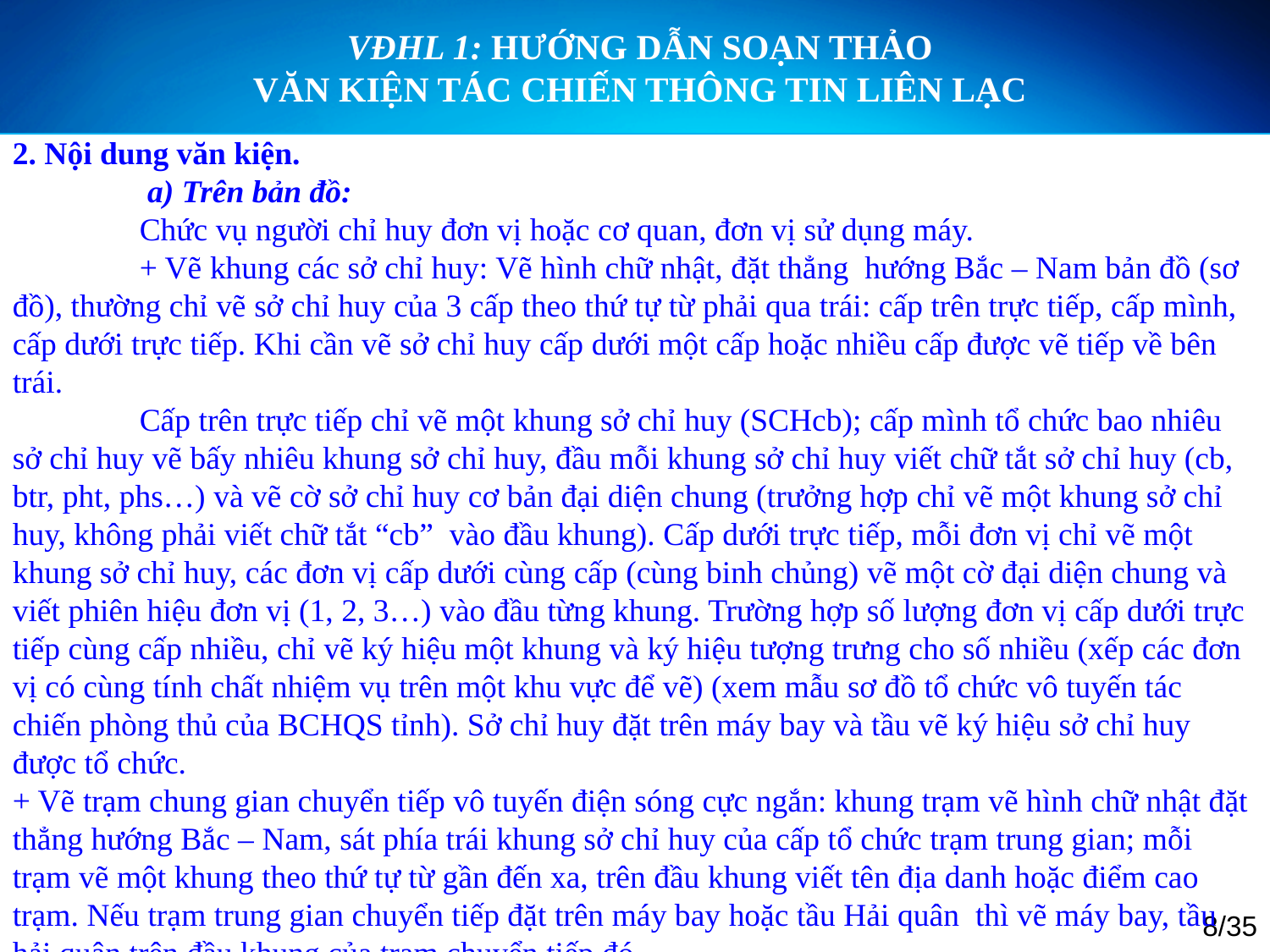

VĐHL 1: HƯỚNG DẪN SOẠN THẢO
VĂN KIỆN TÁC CHIẾN THÔNG TIN LIÊN LẠC
2. Nội dung văn kiện.
       	 a) Trên bản đồ:
	Chức vụ người chỉ huy đơn vị hoặc cơ quan, đơn vị sử dụng máy.
 	+ Vẽ khung các sở chỉ huy: Vẽ hình chữ nhật, đặt thẳng  hướng Bắc – Nam bản đồ (sơ đồ), thường chỉ vẽ sở chỉ huy của 3 cấp theo thứ tự từ phải qua trái: cấp trên trực tiếp, cấp mình, cấp dưới trực tiếp. Khi cần vẽ sở chỉ huy cấp dưới một cấp hoặc nhiều cấp được vẽ tiếp về bên trái.
 	Cấp trên trực tiếp chỉ vẽ một khung sở chỉ huy (SCHcb); cấp mình tổ chức bao nhiêu sở chỉ huy vẽ bấy nhiêu khung sở chỉ huy, đầu mỗi khung sở chỉ huy viết chữ tắt sở chỉ huy (cb, btr, pht, phs…) và vẽ cờ sở chỉ huy cơ bản đại diện chung (trưởng hợp chỉ vẽ một khung sở chỉ huy, không phải viết chữ tắt “cb”  vào đầu khung). Cấp dưới trực tiếp, mỗi đơn vị chỉ vẽ một khung sở chỉ huy, các đơn vị cấp dưới cùng cấp (cùng binh chủng) vẽ một cờ đại diện chung và viết phiên hiệu đơn vị (1, 2, 3…) vào đầu từng khung. Trường hợp số lượng đơn vị cấp dưới trực tiếp cùng cấp nhiều, chỉ vẽ ký hiệu một khung và ký hiệu tượng trưng cho số nhiều (xếp các đơn vị có cùng tính chất nhiệm vụ trên một khu vực để vẽ) (xem mẫu sơ đồ tổ chức vô tuyến tác chiến phòng thủ của BCHQS tỉnh). Sở chỉ huy đặt trên máy bay và tầu vẽ ký hiệu sở chỉ huy được tổ chức.
+ Vẽ trạm chung gian chuyển tiếp vô tuyến điện sóng cực ngắn: khung trạm vẽ hình chữ nhật đặt thẳng hướng Bắc – Nam, sát phía trái khung sở chỉ huy của cấp tổ chức trạm trung gian; mỗi trạm vẽ một khung theo thứ tự từ gần đến xa, trên đầu khung viết tên địa danh hoặc điểm cao trạm. Nếu trạm trung gian chuyển tiếp đặt trên máy bay hoặc tầu Hải quân  thì vẽ máy bay, tầu hải quân trên đầu khung của trạm chuyển tiếp đó.
8/35